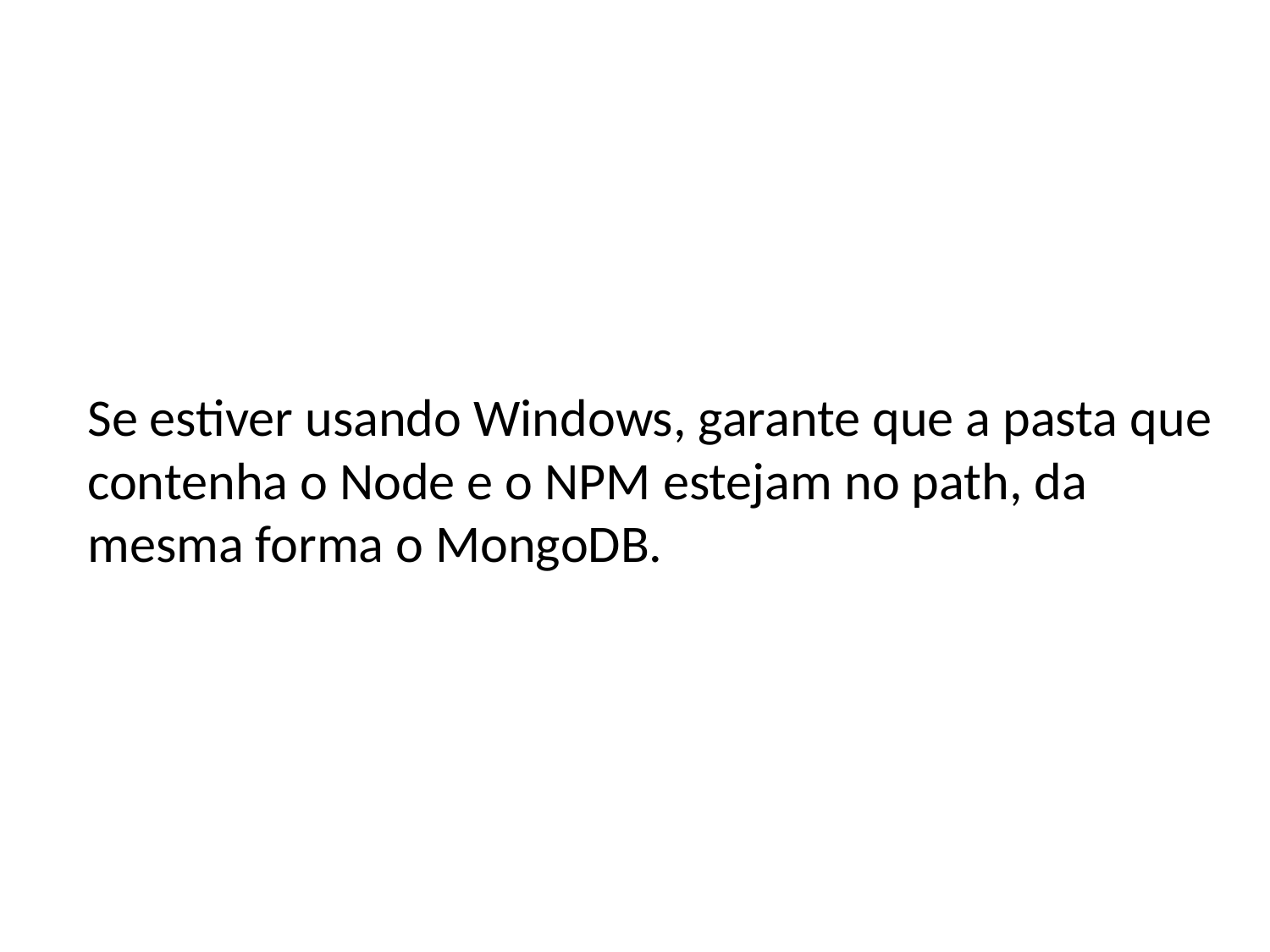

# Se estiver usando Windows, garante que a pasta que contenha o Node e o NPM estejam no path, da mesma forma o MongoDB.